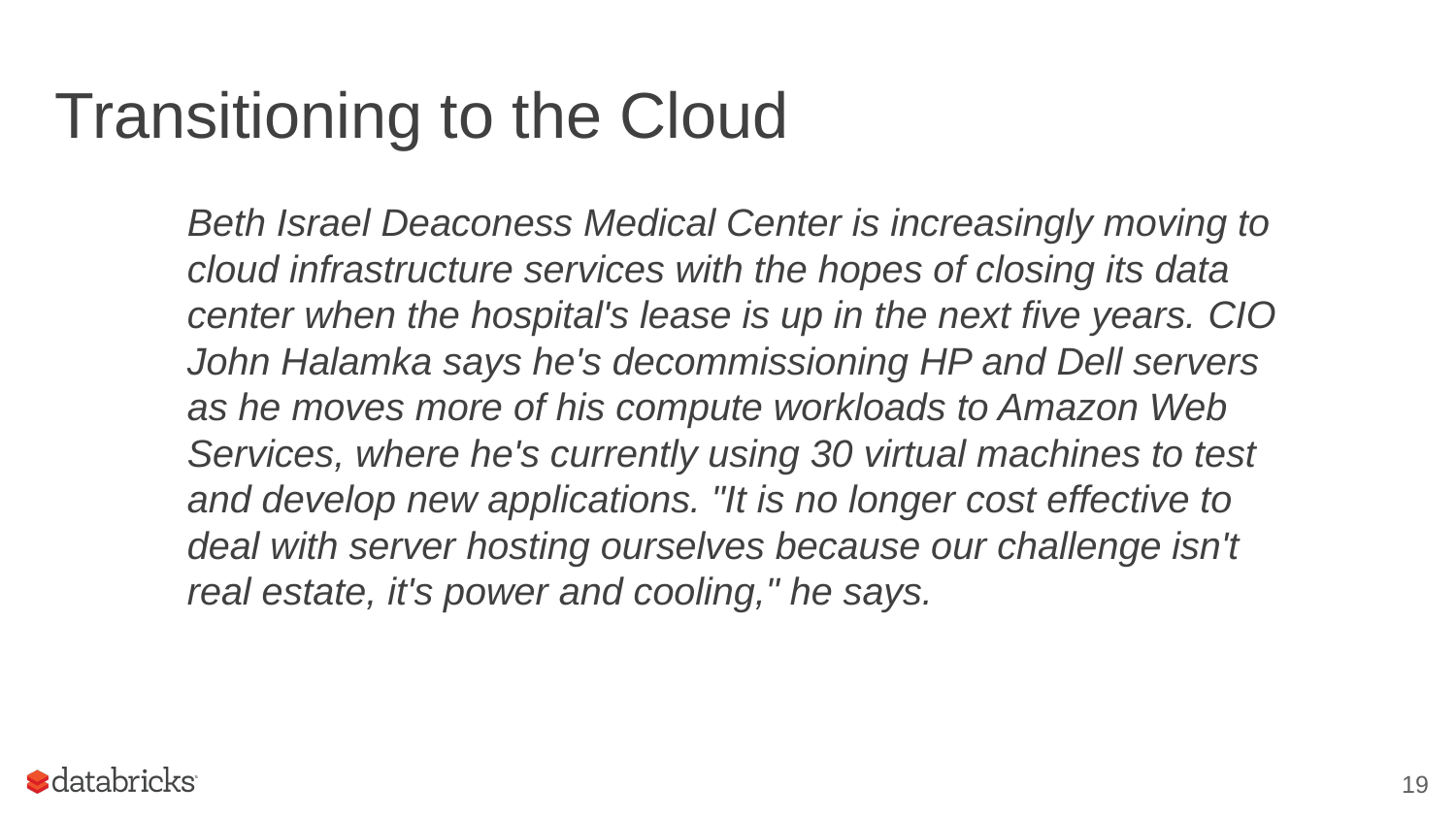

# Transitioning to the Cloud
Beth Israel Deaconess Medical Center is increasingly moving to cloud infrastructure services with the hopes of closing its data center when the hospital's lease is up in the next five years. CIO John Halamka says he's decommissioning HP and Dell servers as he moves more of his compute workloads to Amazon Web Services, where he's currently using 30 virtual machines to test and develop new applications. "It is no longer cost effective to deal with server hosting ourselves because our challenge isn't real estate, it's power and cooling," he says.
19